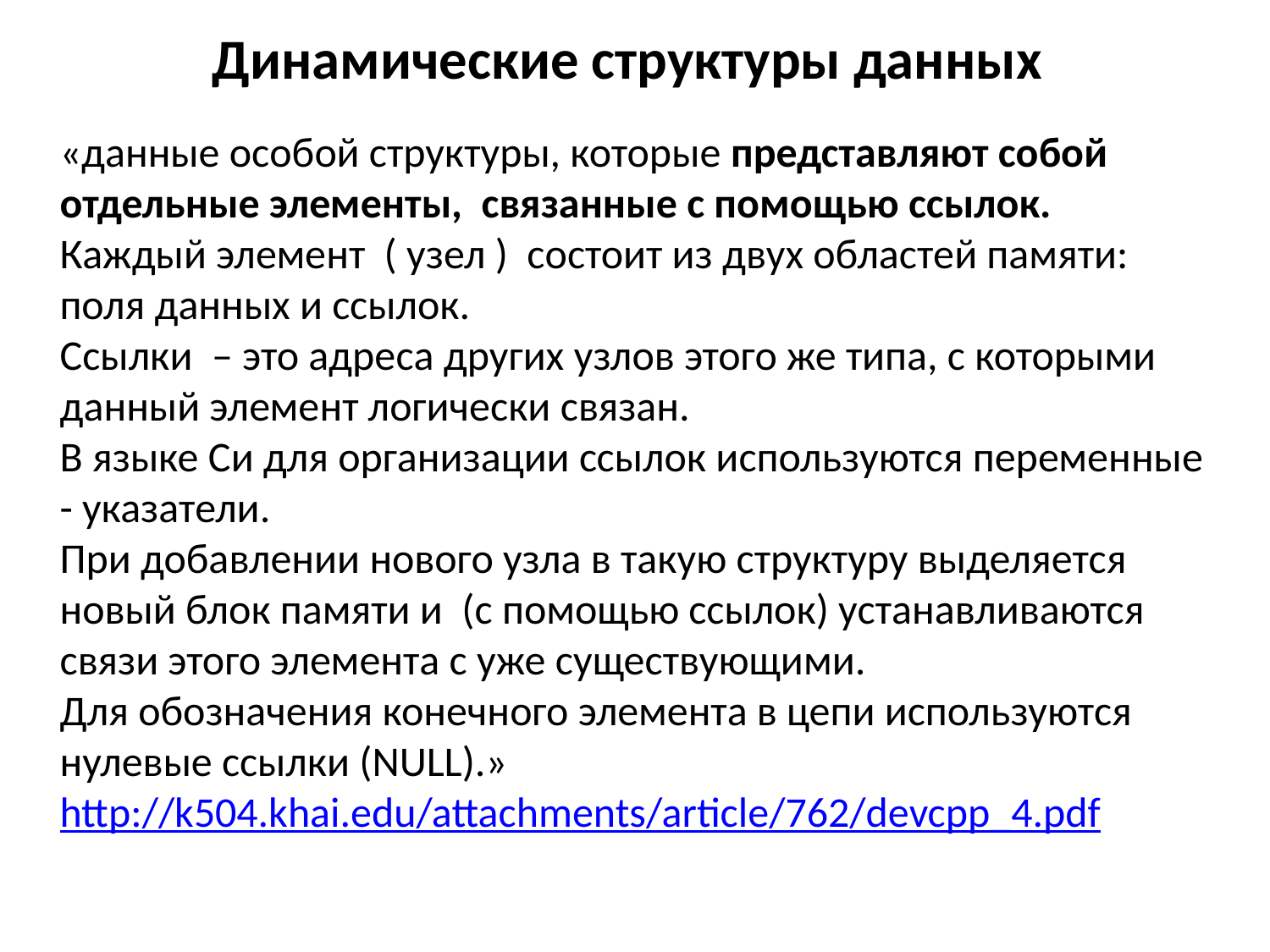

# Динамические структуры данных
«данные особой структуры, которые представляют собой
отдельные элементы,  связанные с помощью ссылок.
Каждый элемент  ( узел )  состоит из двух областей памяти:
поля данных и ссылок.
Ссылки  – это адреса других узлов этого же типа, с которыми данный элемент логически связан.
В языке Си для организации ссылок используются переменные
- указатели.
При добавлении нового узла в такую структуру выделяется новый блок памяти и  (с помощью ссылок) устанавливаются связи этого элемента с уже существующими.
Для обозначения конечного элемента в цепи используются нулевые ссылки (NULL).»
http://k504.khai.edu/attachments/article/762/devcpp_4.pdf